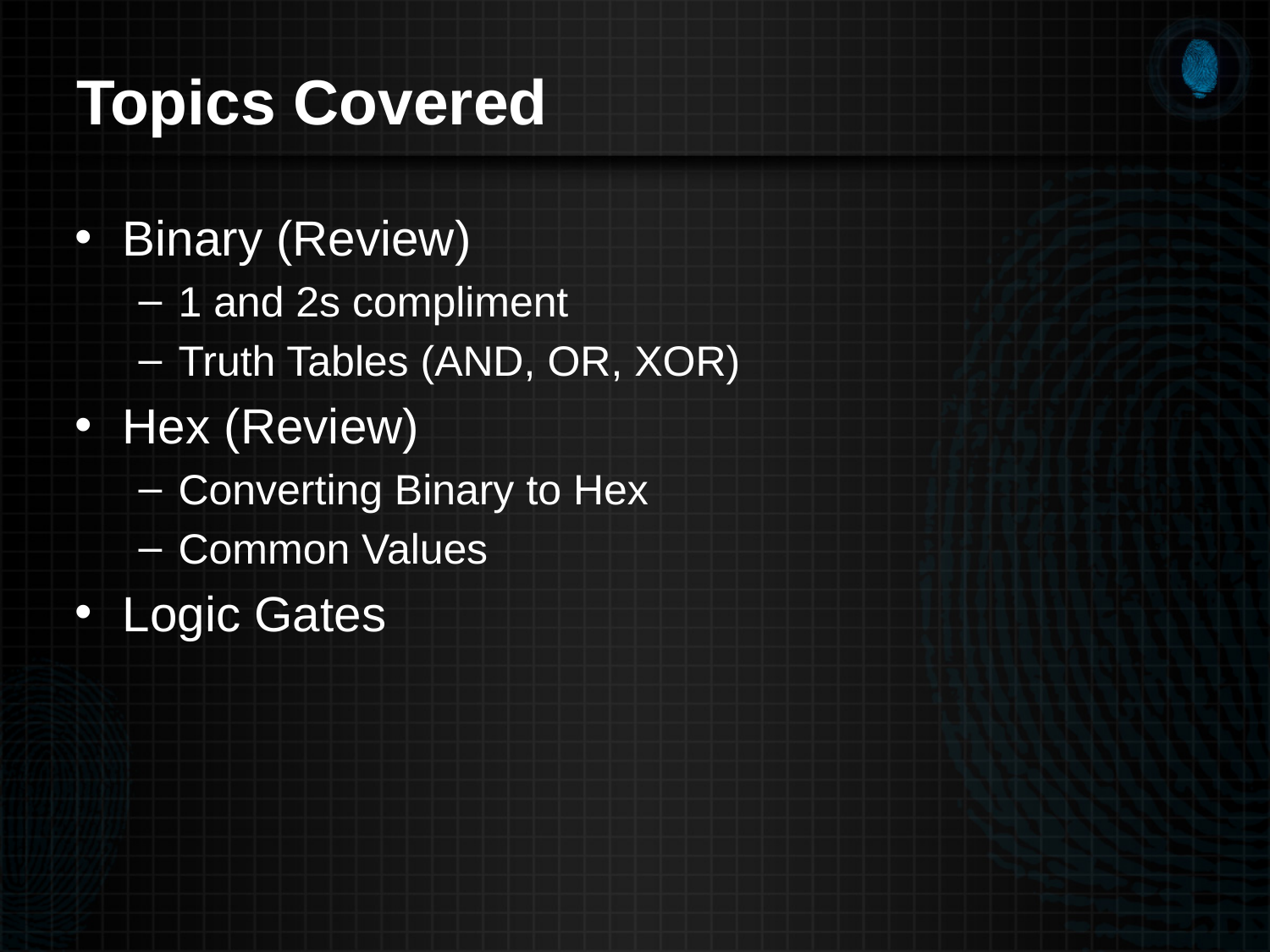

# Topics Covered
Binary (Review)
1 and 2s compliment
Truth Tables (AND, OR, XOR)
Hex (Review)
Converting Binary to Hex
Common Values
Logic Gates